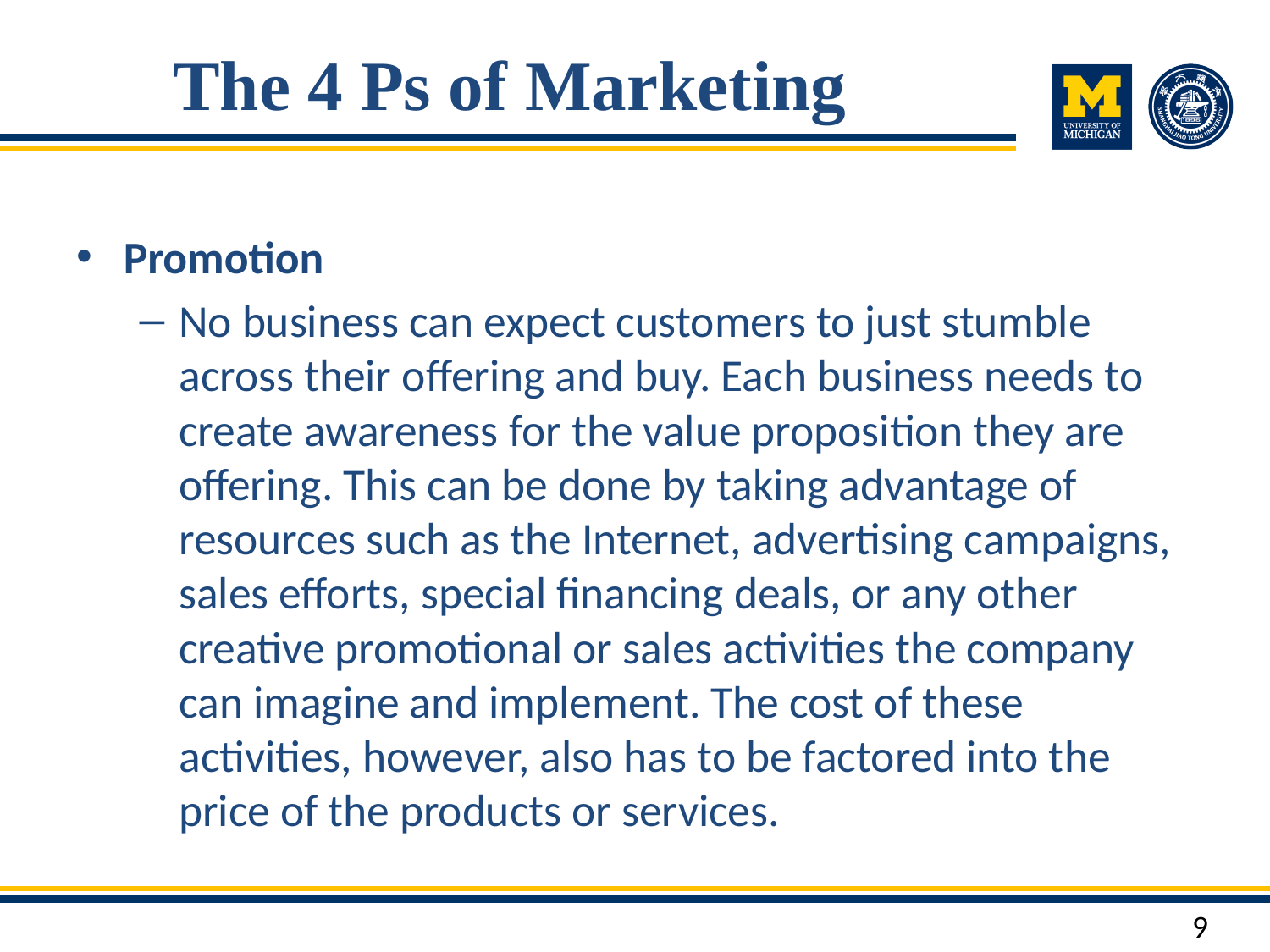

# The 4 Ps of Marketing
Promotion
No business can expect customers to just stumble across their offering and buy. Each business needs to create awareness for the value proposition they are offering. This can be done by taking advantage of resources such as the Internet, advertising campaigns, sales efforts, special financing deals, or any other creative promotional or sales activities the company can imagine and implement. The cost of these activities, however, also has to be factored into the price of the products or services.